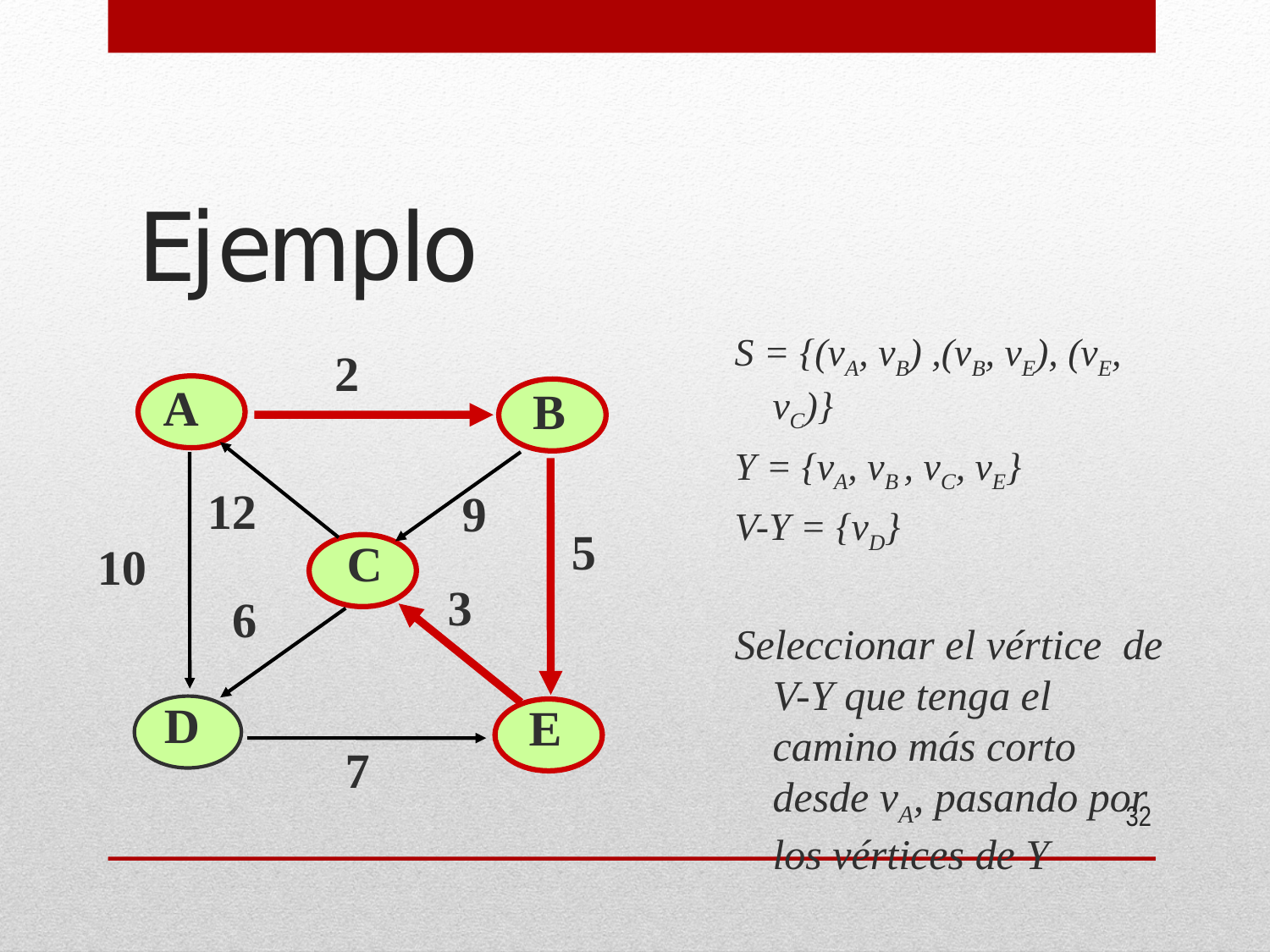

# Ejemplo
S = {(vA, vB) ,(vB, vE), (vE, vC)}
Y = {vA, vB , vC, vE}
V-Y = {vD}

Seleccionar el vértice  de V-Y que tenga el camino más corto desde vA, pasando por los vértices de Y
2
A
 B

12
9
5
 C
10

3
6

 D
 E

7

32